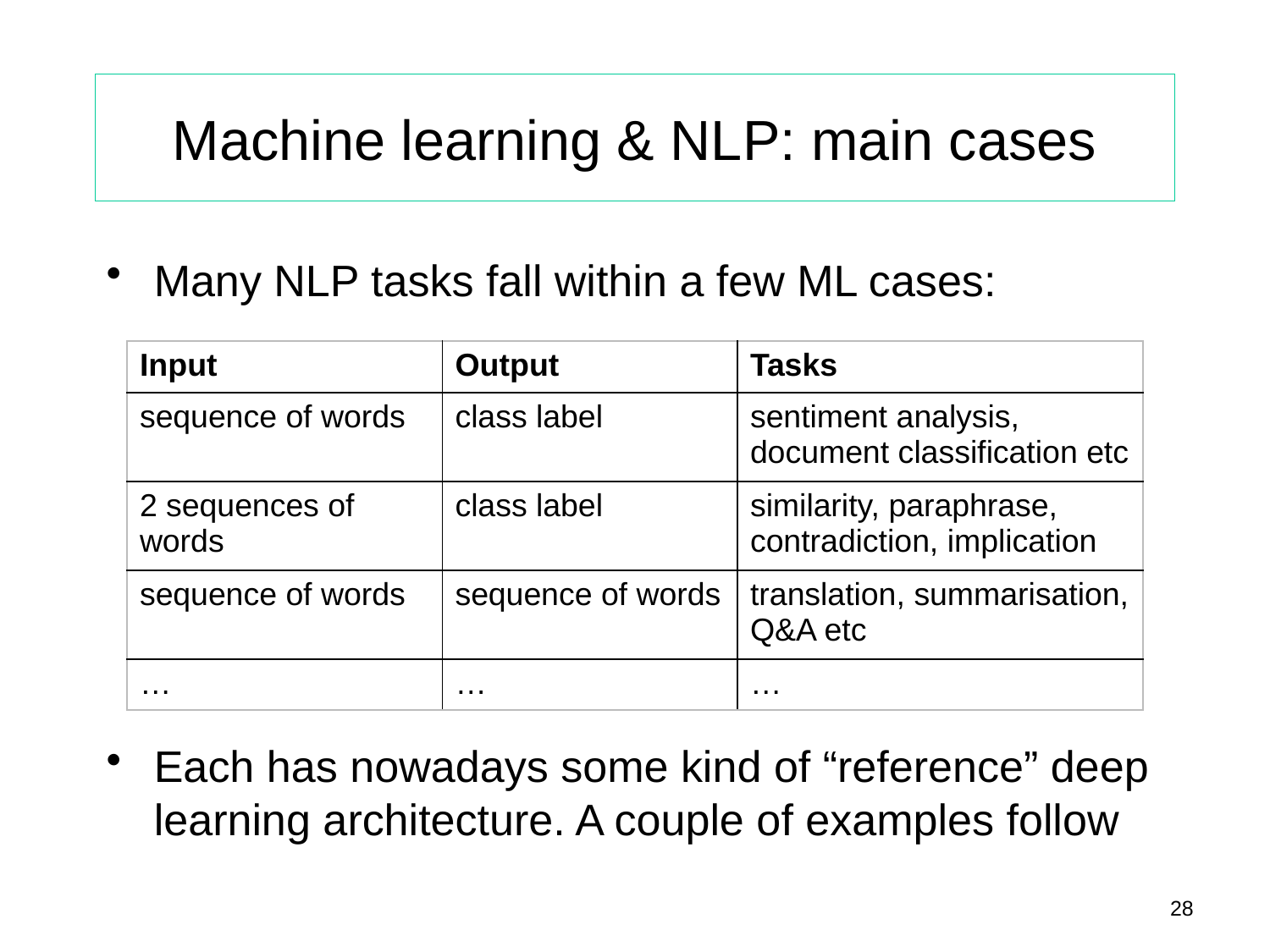

# Machine learning & NLP: main cases
Many NLP tasks fall within a few ML cases:

Each has nowadays some kind of “reference” deep learning architecture. A couple of examples follow
| Input | Output | Tasks |
| --- | --- | --- |
| sequence of words | class label | sentiment analysis, document classification etc |
| 2 sequences of words | class label | similarity, paraphrase, contradiction, implication |
| sequence of words | sequence of words | translation, summarisation, Q&A etc |
| … | … | … |
28